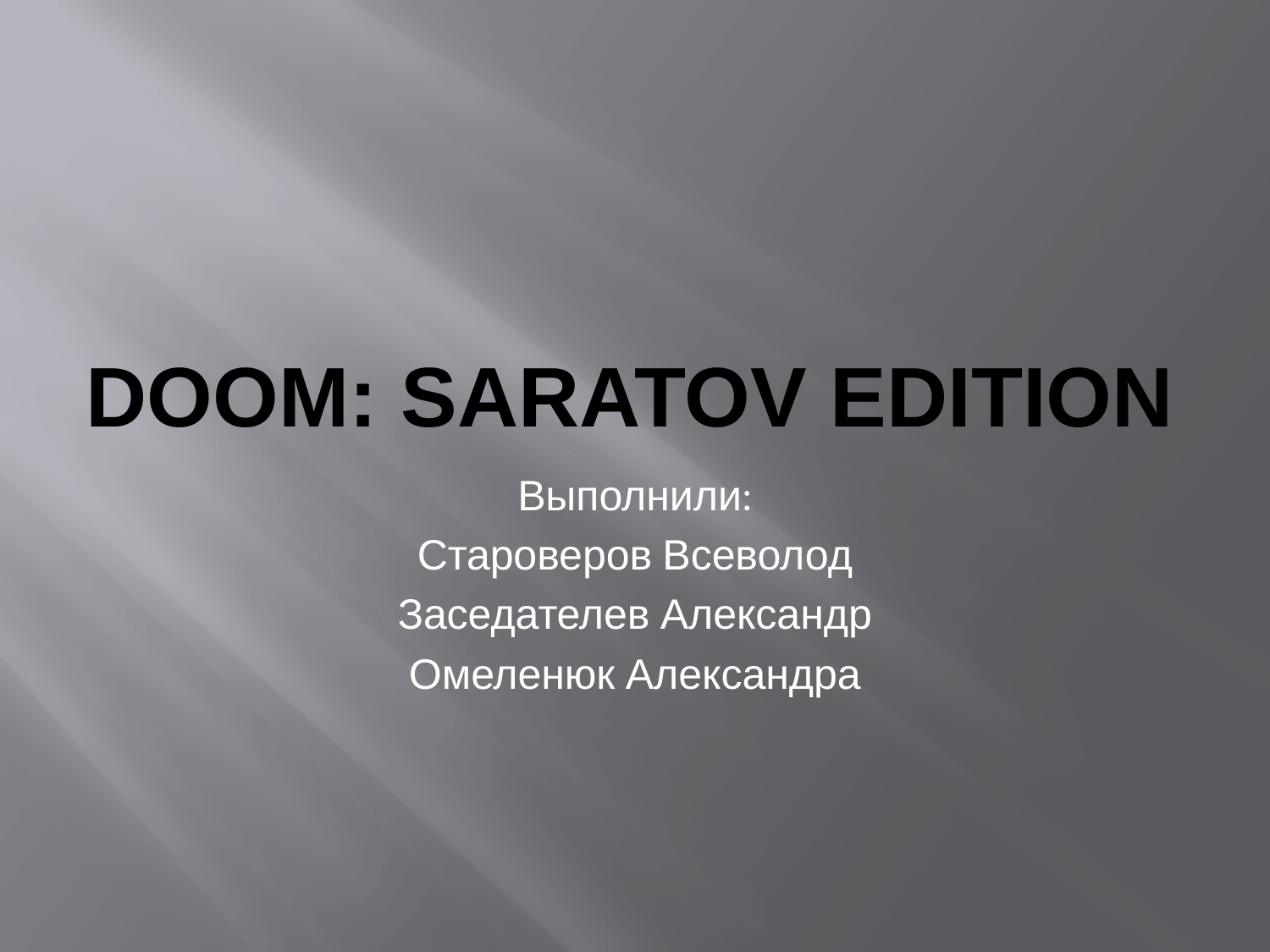

# Doom: Saratov Edition
Выполнили:
Староверов Всеволод
Заседателев Александр
Омеленюк Александра